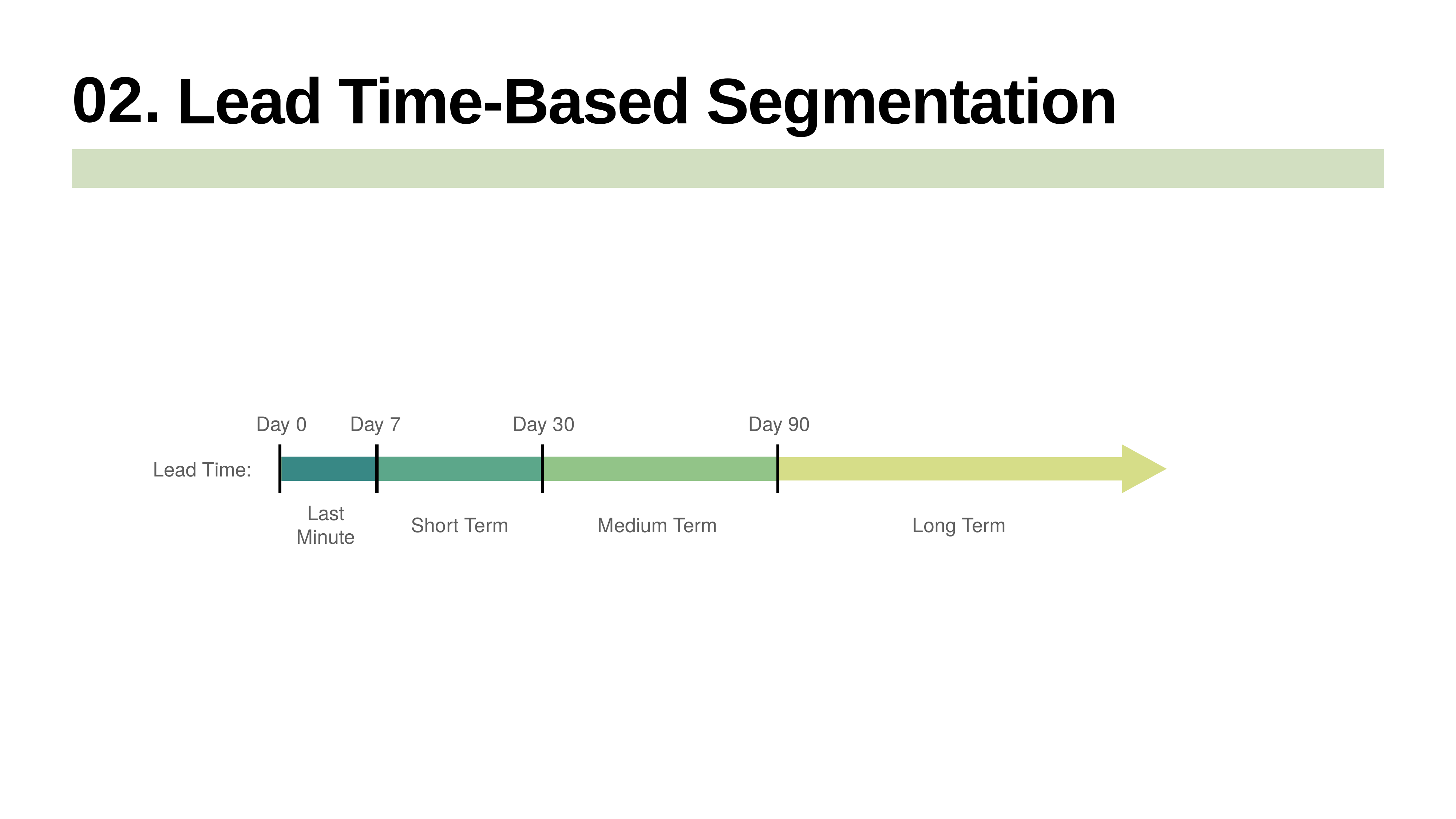

Lead Time-Based Segmentation
02.
Day 0
Day 7
Day 30
Day 90

Lead Time:

Last Minute
Short Term
Medium Term
Long Term